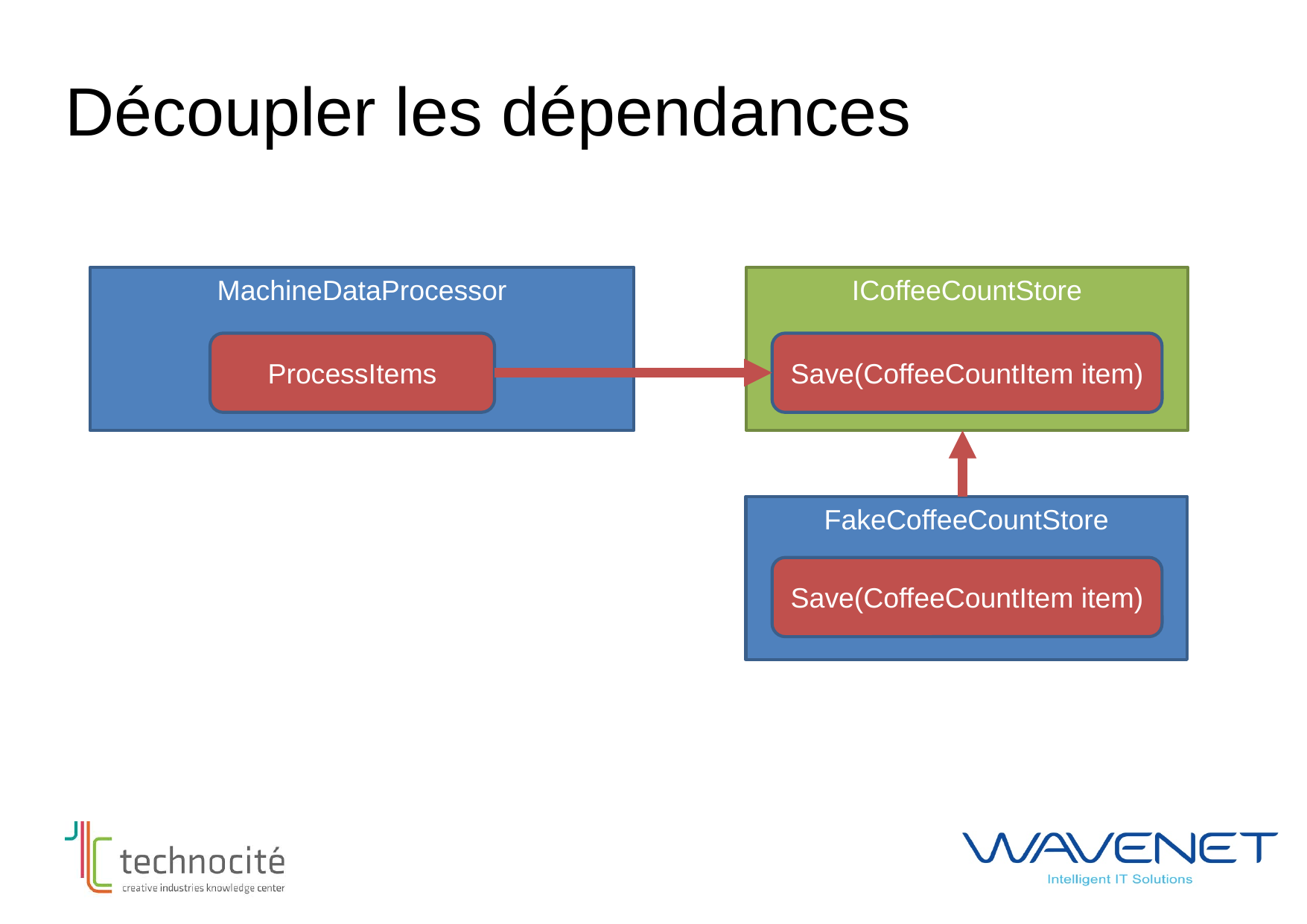

# Découpler les dépendances

ICoffeeCountStore
MachineDataProcessor
ProcessItems
Save(CoffeeCountItem item)
FakeCoffeeCountStore
Save(CoffeeCountItem item)